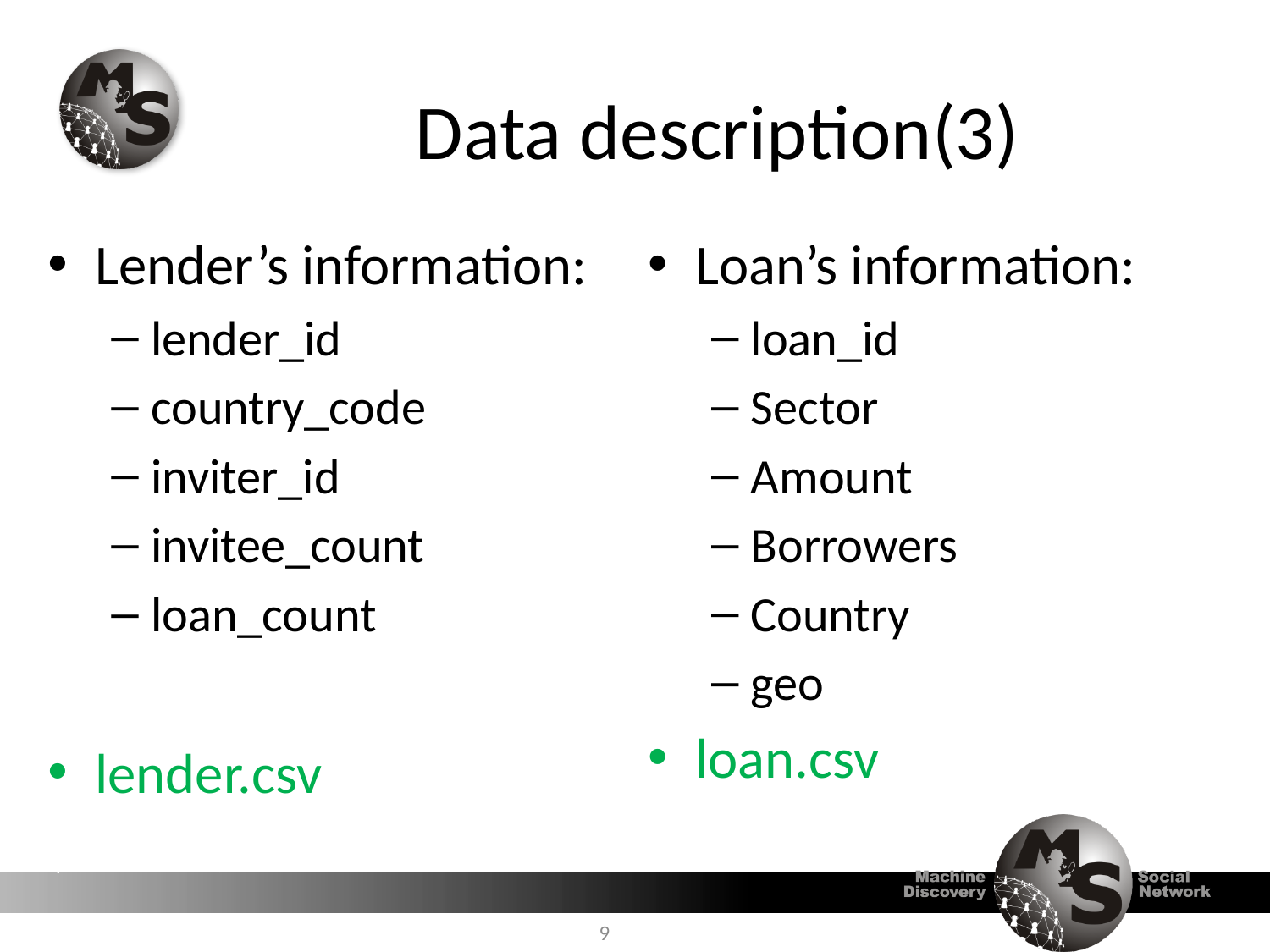

# Data description(3)
Loan’s information:
loan_id
Sector
Amount
Borrowers
Country
geo
loan.csv

Lender’s information:
lender_id
country_code
inviter_id
invitee_count
loan_count

lender.csv

9